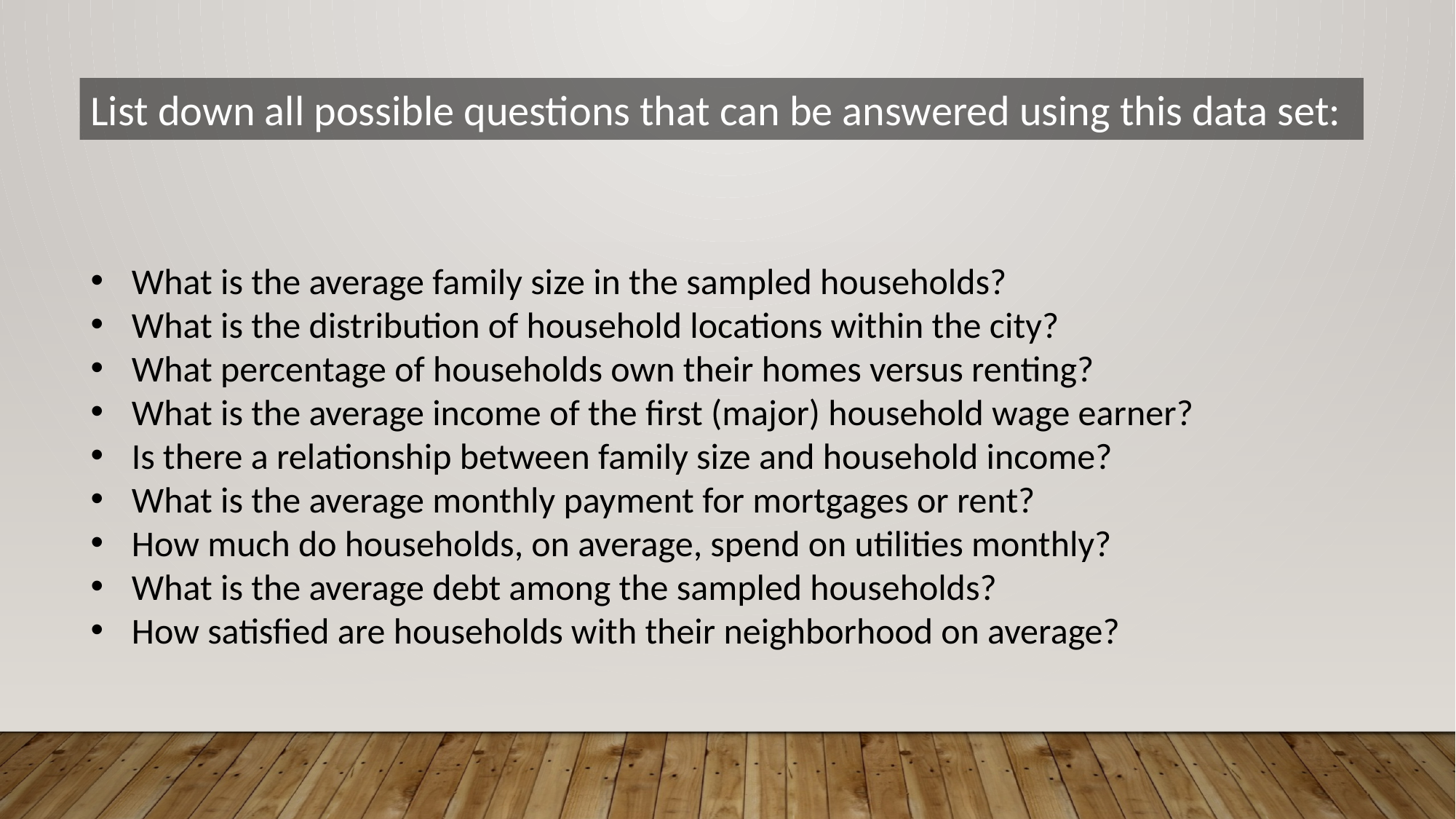

List down all possible questions that can be answered using this data set:
What is the average family size in the sampled households?
What is the distribution of household locations within the city?
What percentage of households own their homes versus renting?
What is the average income of the first (major) household wage earner?
Is there a relationship between family size and household income?
What is the average monthly payment for mortgages or rent?
How much do households, on average, spend on utilities monthly?
What is the average debt among the sampled households?
How satisfied are households with their neighborhood on average?